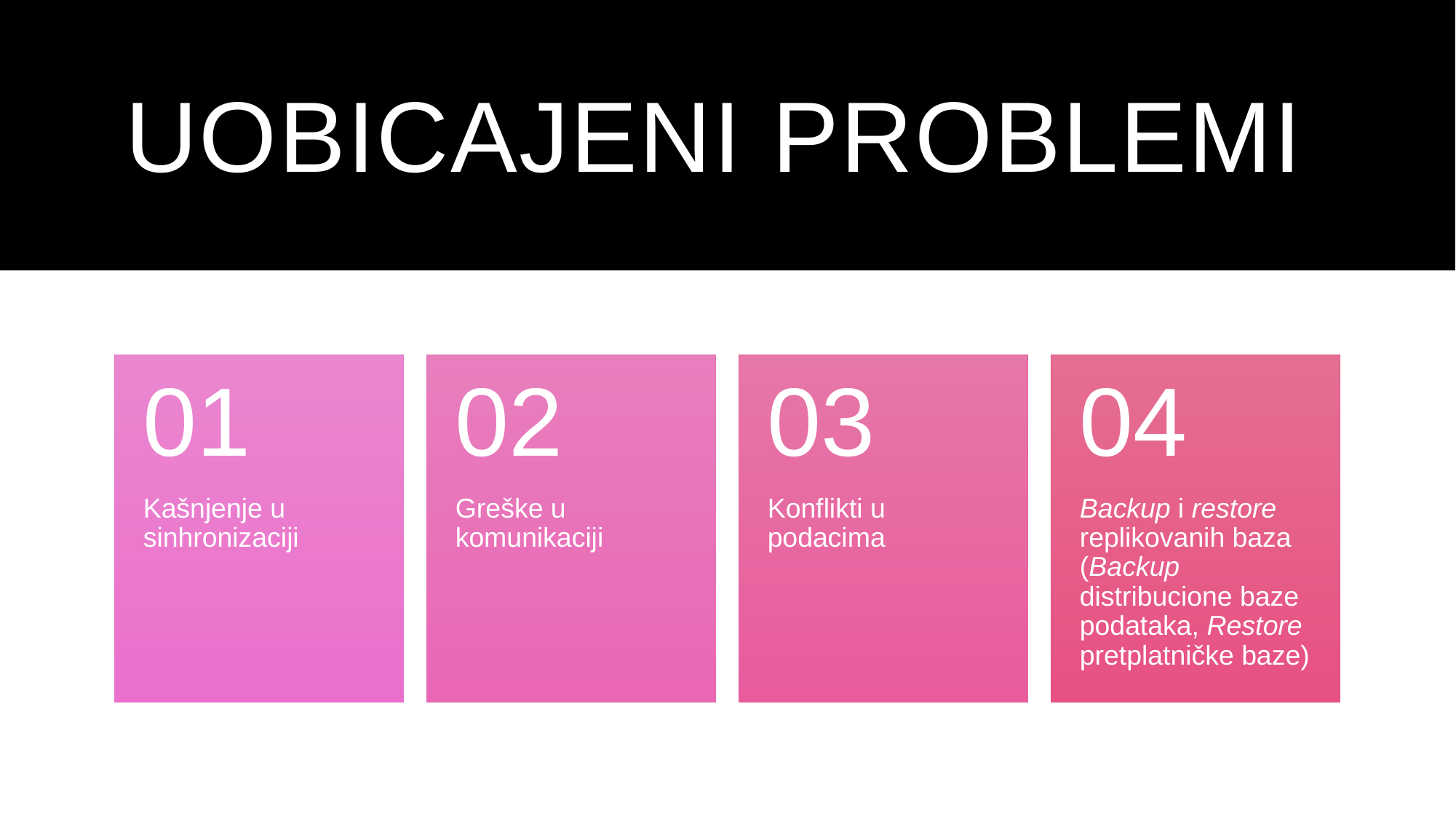

# Uobicajeni problemi
Kašnjenje u sinhronizaciji
01
Greške u komunikaciji
02
Konflikti u podacima
03
Backup i restore replikovanih baza (Backup distribucione baze podataka, Restore pretplatničke baze)
04